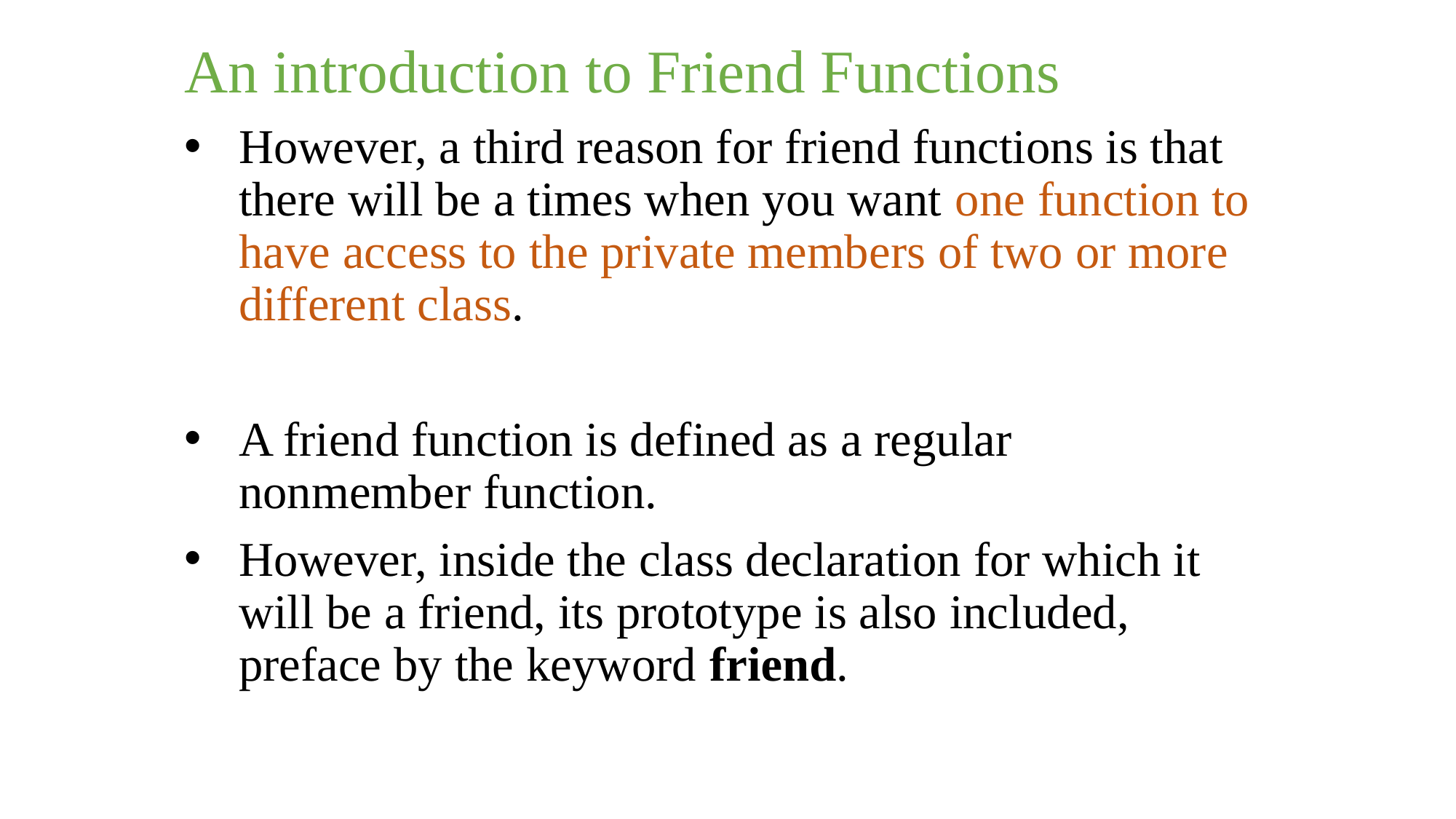

An introduction to Friend Functions
However, a third reason for friend functions is that there will be a times when you want one function to have access to the private members of two or more different class.

A friend function is defined as a regular nonmember function.
However, inside the class declaration for which it will be a friend, its prototype is also included, preface by the keyword friend.